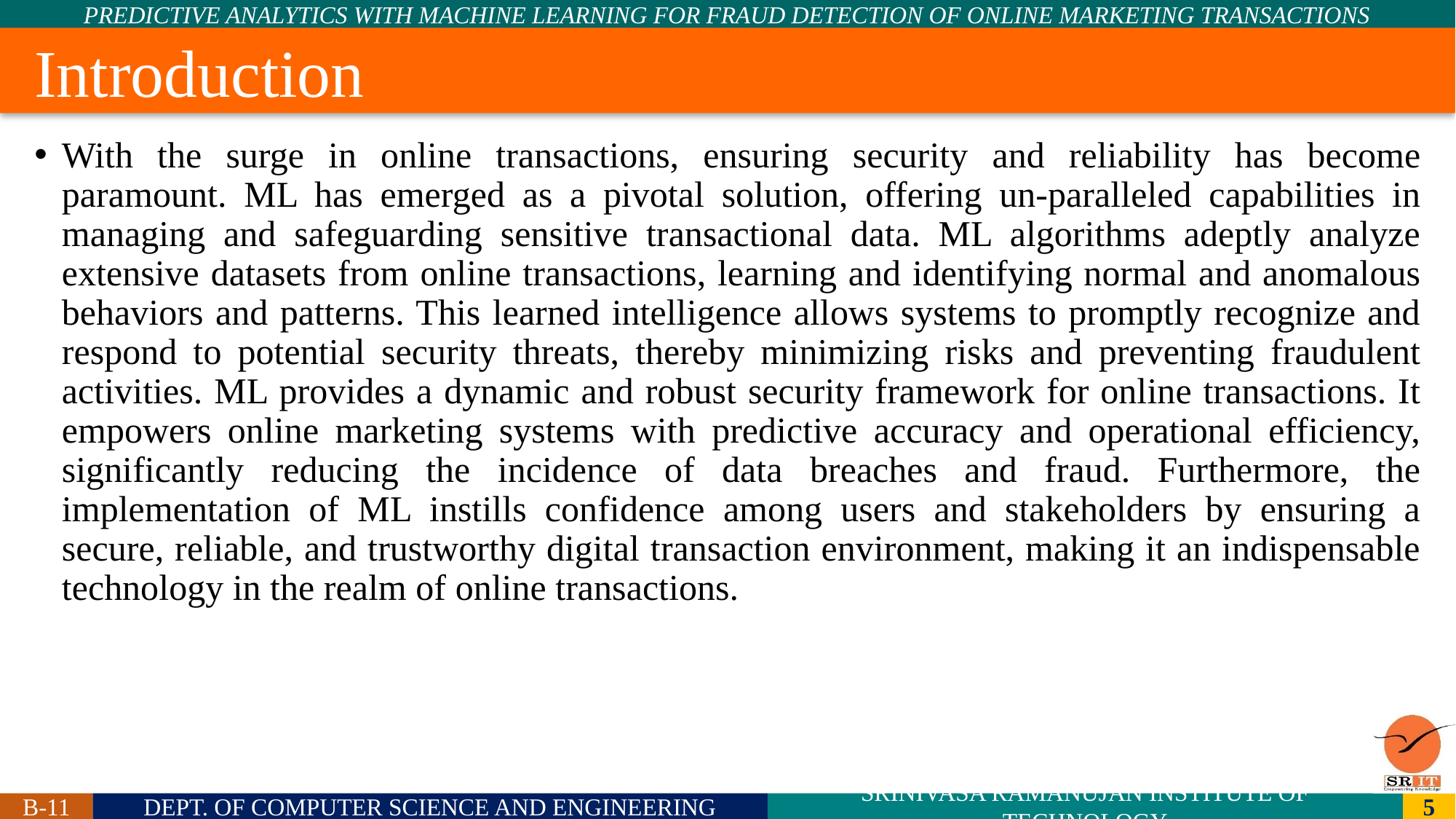

Introduction
#
With the surge in online transactions, ensuring security and reliability has become paramount. ML has emerged as a pivotal solution, offering un-paralleled capabilities in managing and safeguarding sensitive transactional data. ML algorithms adeptly analyze extensive datasets from online transactions, learning and identifying normal and anomalous behaviors and patterns. This learned intelligence allows systems to promptly recognize and respond to potential security threats, thereby minimizing risks and preventing fraudulent activities. ML provides a dynamic and robust security framework for online transactions. It empowers online marketing systems with predictive accuracy and operational efficiency, significantly reducing the incidence of data breaches and fraud. Furthermore, the implementation of ML instills confidence among users and stakeholders by ensuring a secure, reliable, and trustworthy digital transaction environment, making it an indispensable technology in the realm of online transactions.